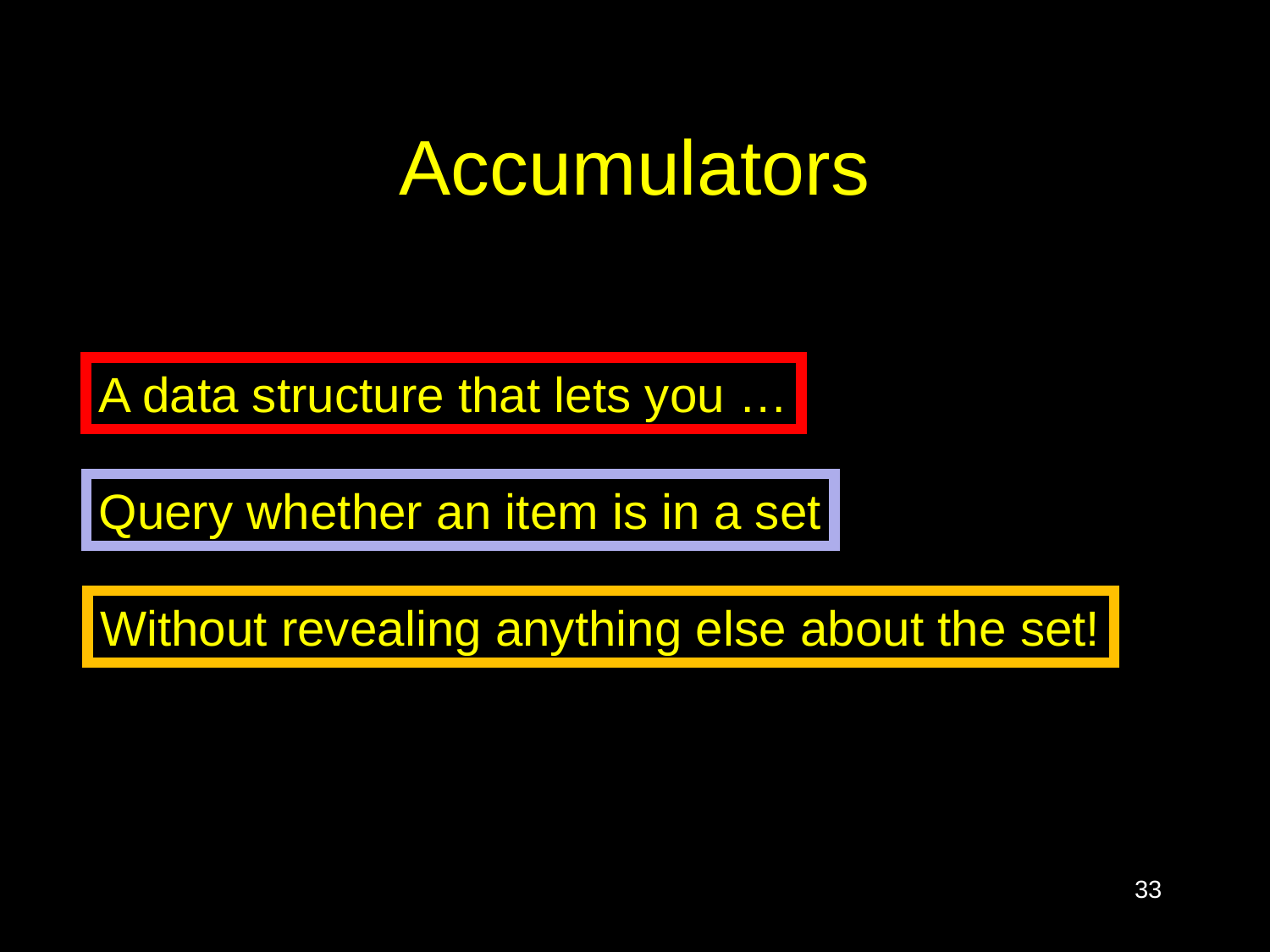

# Accumulators
A data structure that lets you …
Query whether an item is in a set
Without revealing anything else about the set!
33